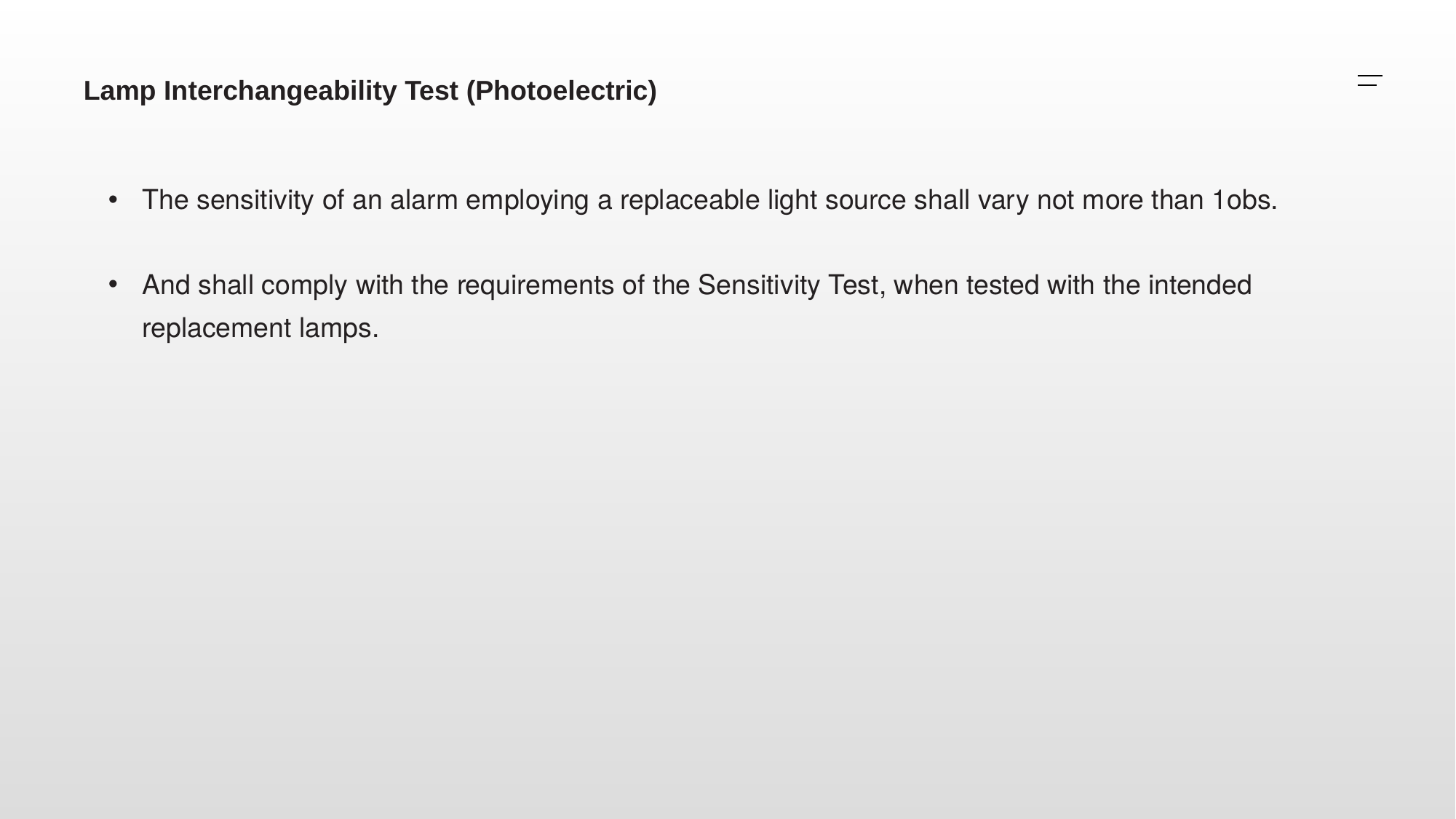

Lamp Interchangeability Test (Photoelectric)

The sensitivity of an alarm employing a replaceable light source shall vary not more than 1obs.

And shall comply with the requirements of the Sensitivity Test, when tested with the intended replacement lamps.